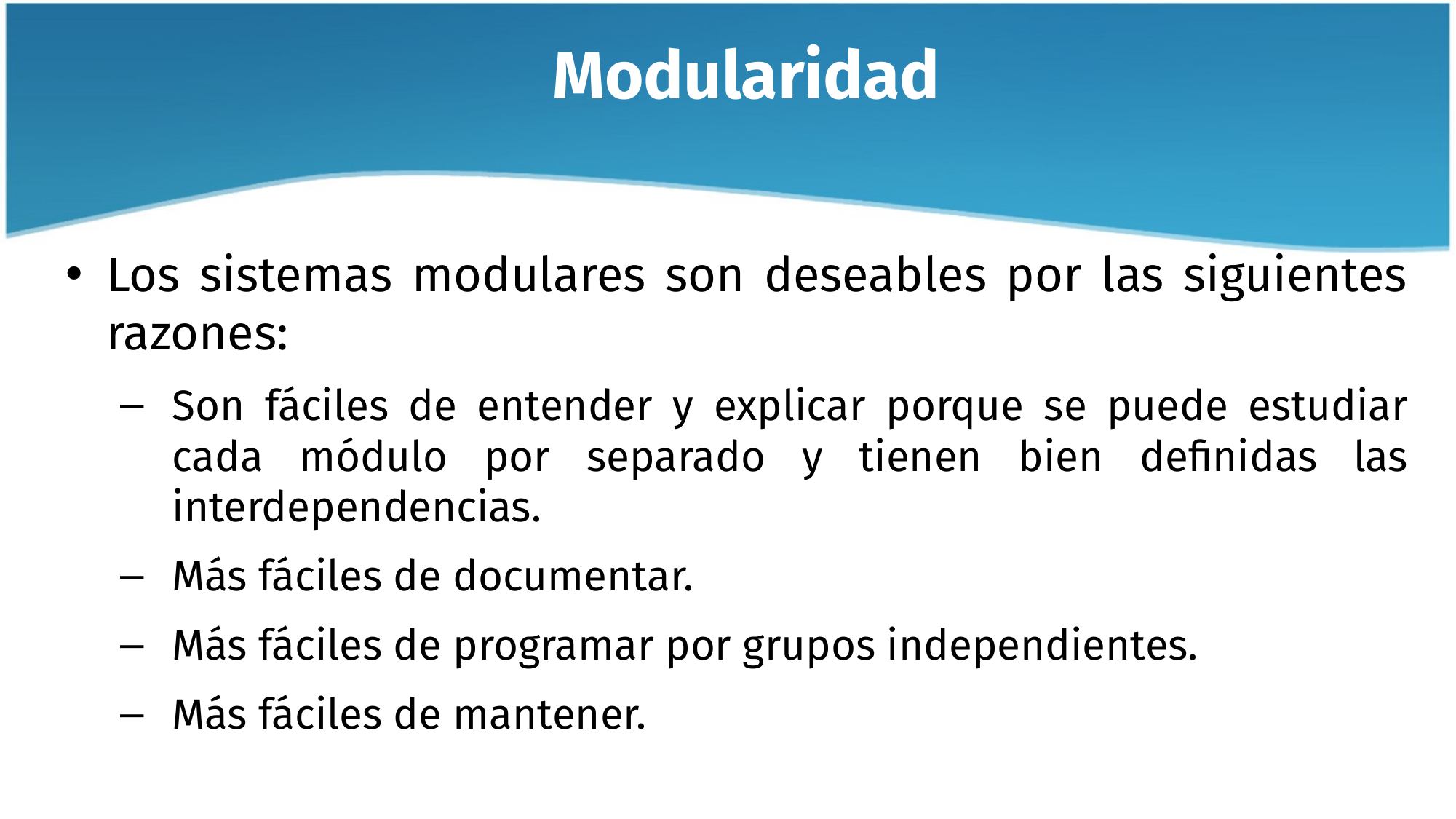

# Modularidad
Los sistemas modulares son deseables por las siguientes razones:
Son fáciles de entender y explicar porque se puede estudiar cada módulo por separado y tienen bien definidas las interdependencias.
Más fáciles de documentar.
Más fáciles de programar por grupos independientes.
Más fáciles de mantener.